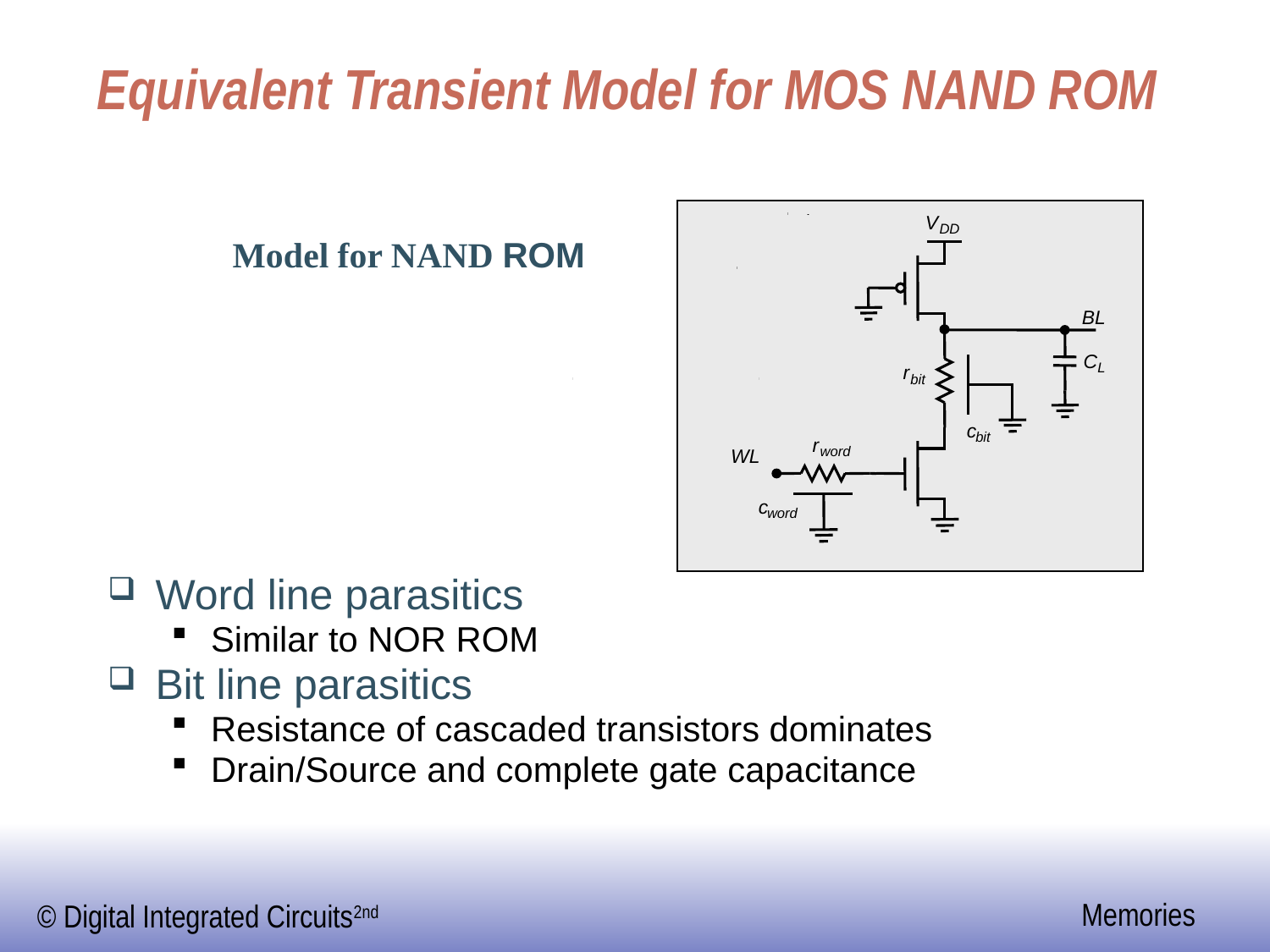

# Equivalent Transient Model for MOS NAND ROM

V

DD
Model for NAND ROM

BL

C

L
r

bit

c

bit

r

word
WL

c

word

Word line parasitics
Similar to NOR ROM
Bit line parasitics
Resistance of cascaded transistors dominates
Drain/Source and complete gate capacitance